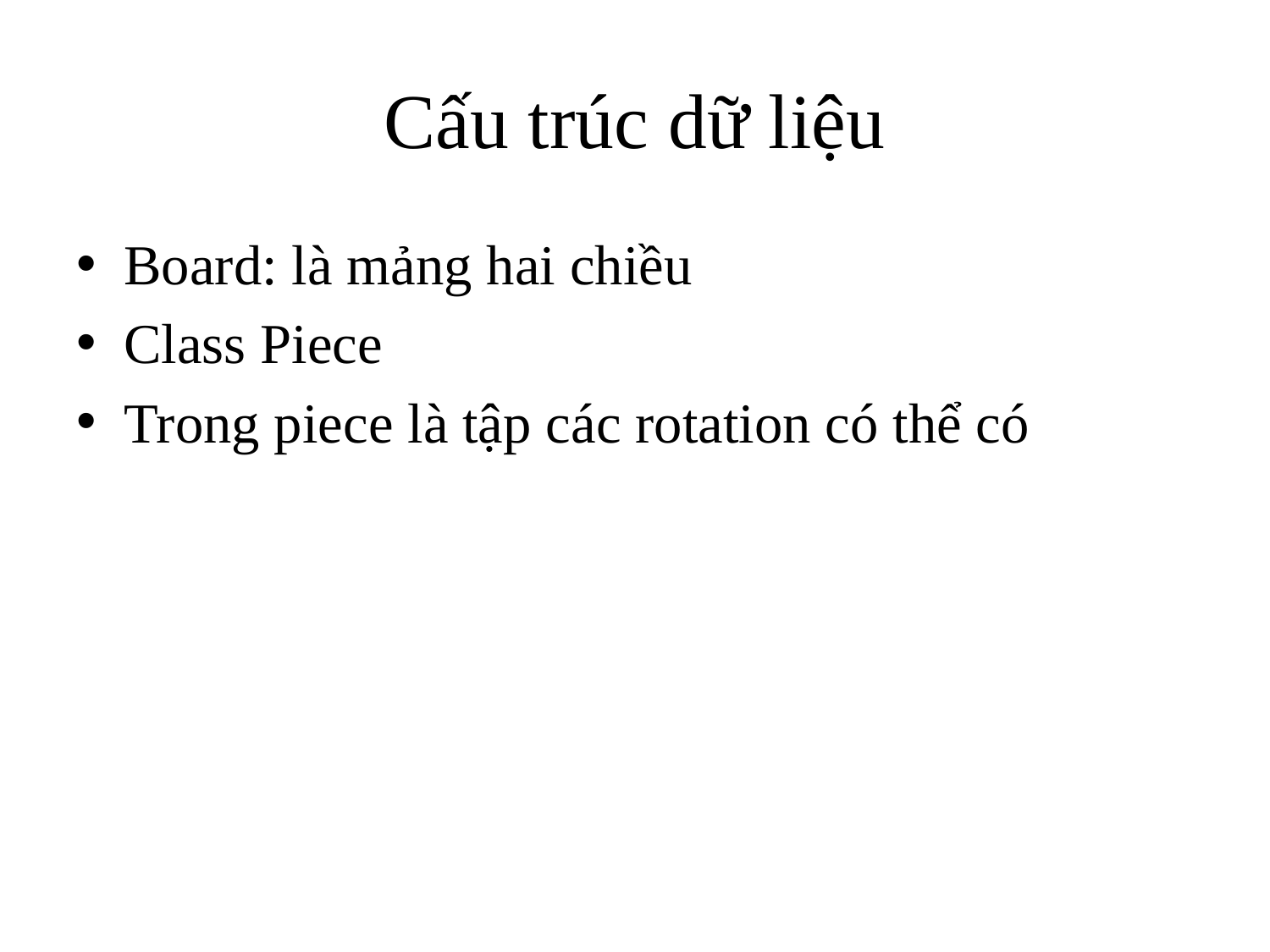

# Cấu trúc dữ liệu
Board: là mảng hai chiều
Class Piece
Trong piece là tập các rotation có thể có